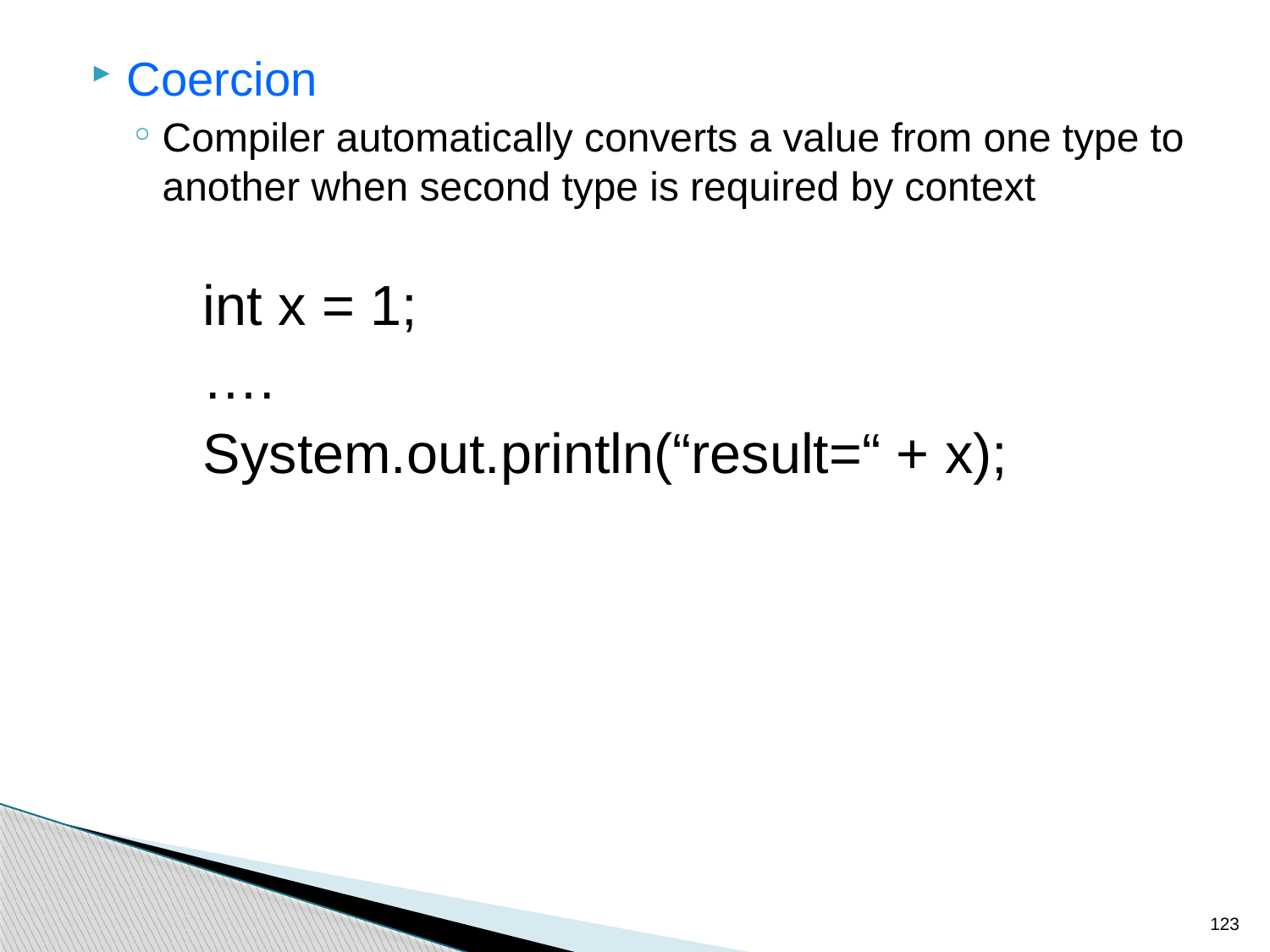

Coercion
Compiler automatically converts a value from one type to another when second type is required by context

int x = 1;
….
System.out.println(“result=“ + x);

123